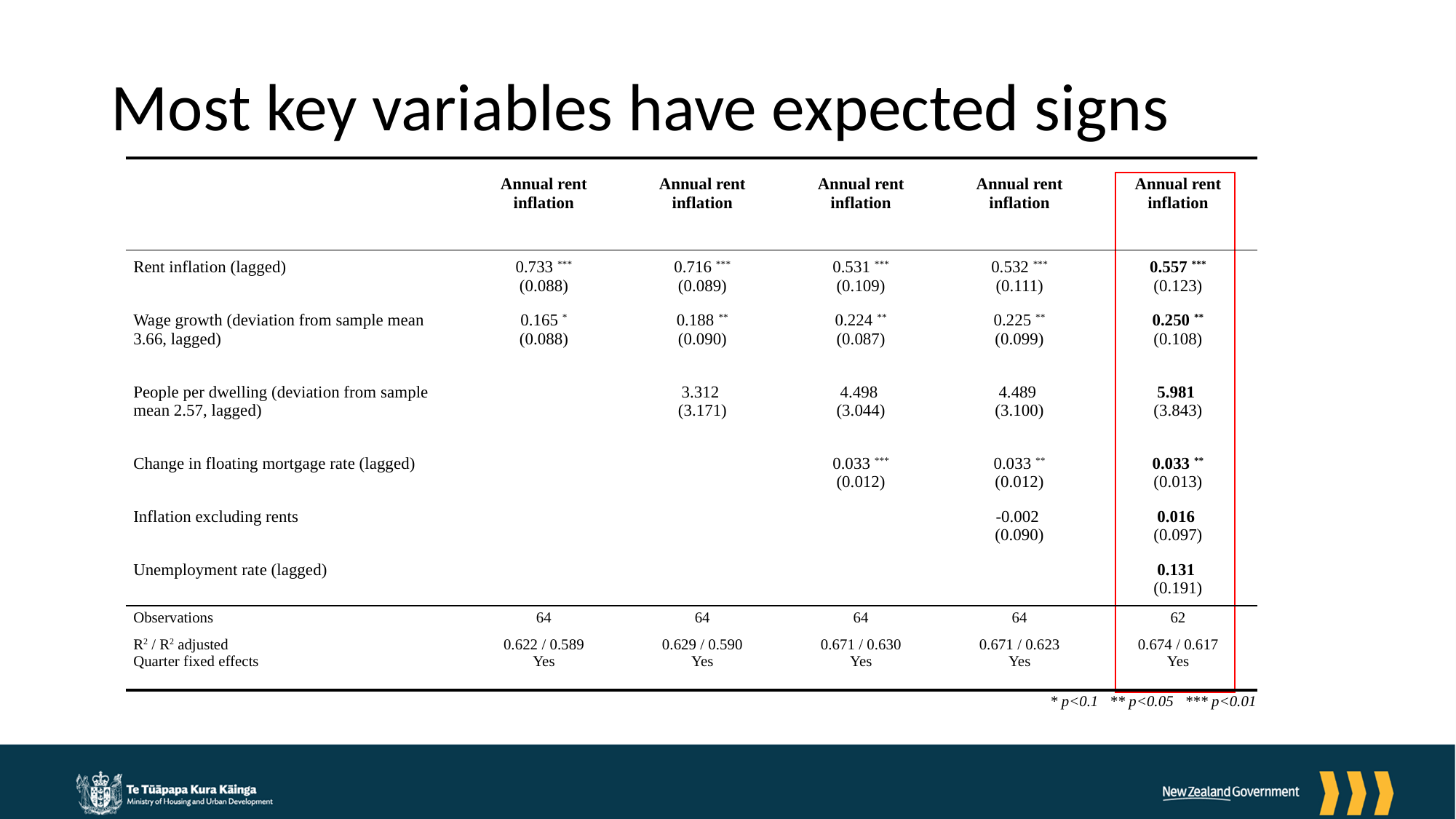

# Most key variables have expected signs
|  | Annual rent inflation | Annual rent inflation | Annual rent inflation | Annual rent inflation | Annual rent inflation |
| --- | --- | --- | --- | --- | --- |
|  |  |  |  |  |  |
| Rent inflation (lagged) | 0.733 \*\*\* (0.088) | 0.716 \*\*\* (0.089) | 0.531 \*\*\* (0.109) | 0.532 \*\*\* (0.111) | 0.557 \*\*\* (0.123) |
| Wage growth (deviation from sample mean 3.66, lagged) | 0.165 \* (0.088) | 0.188 \*\* (0.090) | 0.224 \*\* (0.087) | 0.225 \*\* (0.099) | 0.250 \*\* (0.108) |
| People per dwelling (deviation from sample mean 2.57, lagged) |  | 3.312 (3.171) | 4.498 (3.044) | 4.489 (3.100) | 5.981 (3.843) |
| Change in floating mortgage rate (lagged) |  |  | 0.033 \*\*\* (0.012) | 0.033 \*\* (0.012) | 0.033 \*\* (0.013) |
| Inflation excluding rents |  |  |  | -0.002 (0.090) | 0.016 (0.097) |
| Unemployment rate (lagged) |  |  |  |  | 0.131 (0.191) |
| Observations | 64 | 64 | 64 | 64 | 62 |
| R2 / R2 adjusted Quarter fixed effects | 0.622 / 0.589 Yes | 0.629 / 0.590 Yes | 0.671 / 0.630 Yes | 0.671 / 0.623 Yes | 0.674 / 0.617 Yes |
| \* p<0.1   \*\* p<0.05   \*\*\* p<0.01 |  |  |  |  |  |